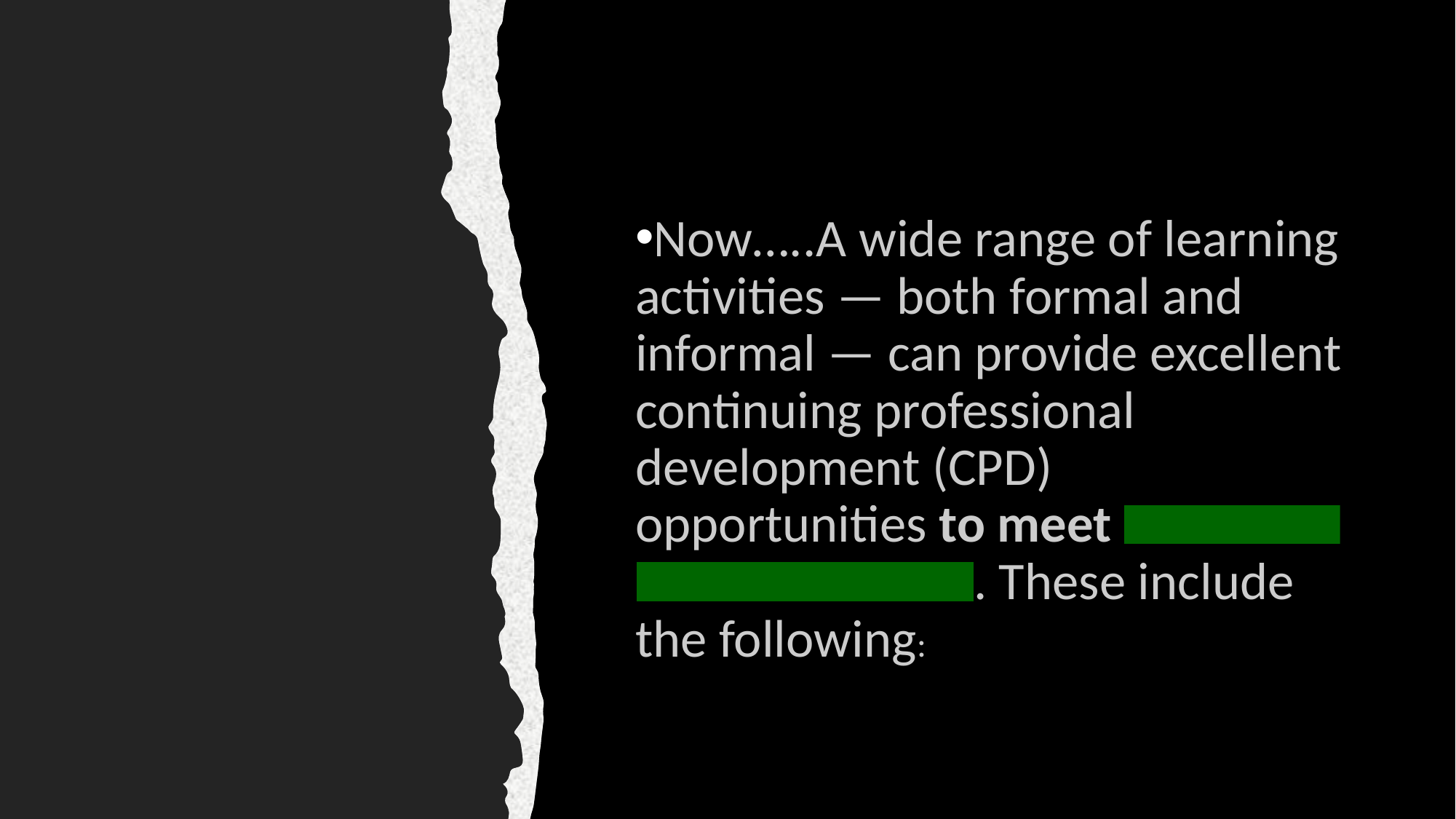

Now…..A wide range of learning activities — both formal and informal — can provide excellent continuing professional development (CPD) opportunities to meet the needs of service users. These include the following:
Created by Tayo Alebiosu